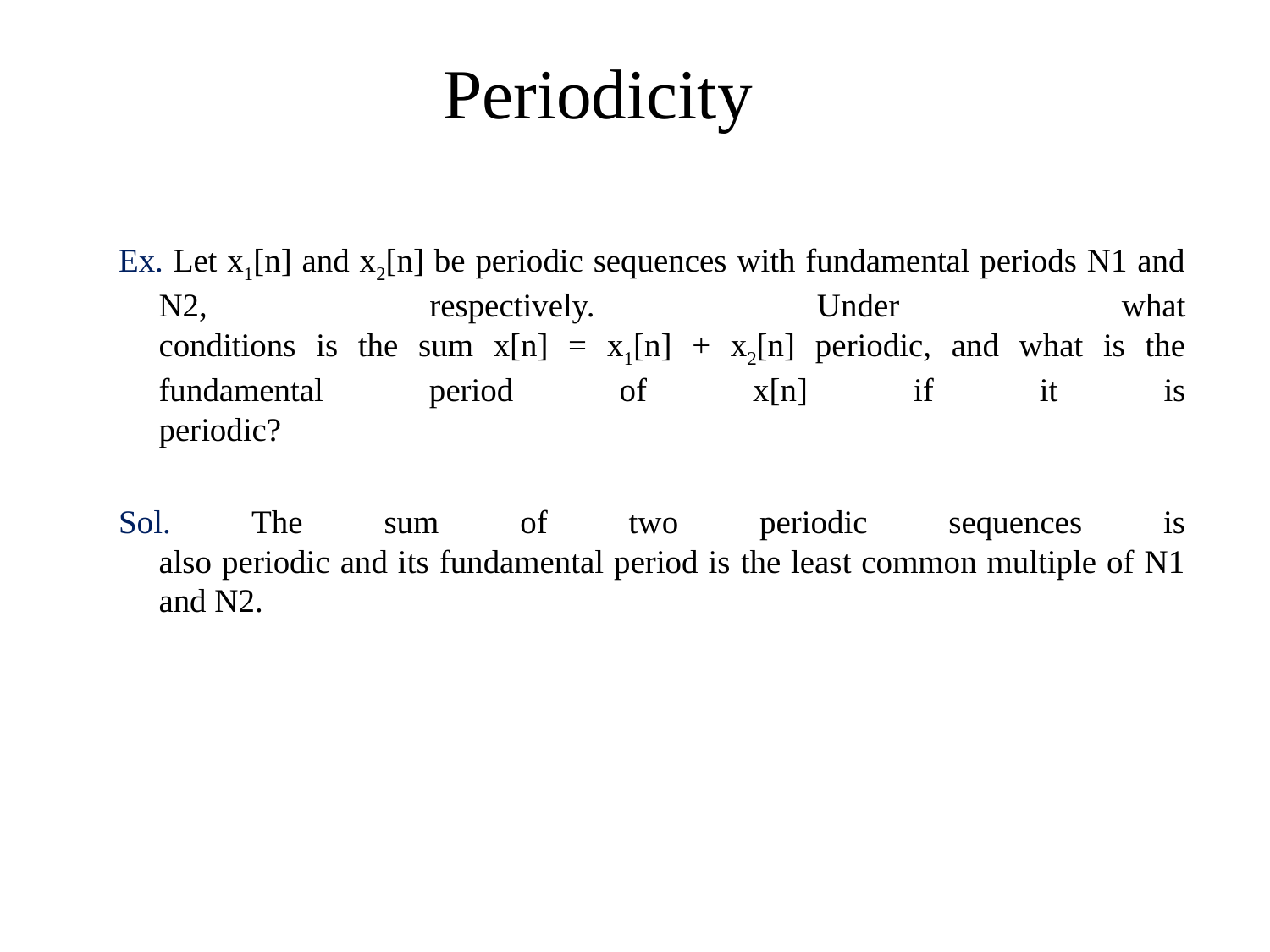

Periodicity
Ex. Let x1[n] and x2[n] be periodic sequences with fundamental periods N1 and N2, respectively. Under what
conditions is the sum x[n] = x1[n] + x2[n] periodic, and what is the fundamental period of x[n] if it is
periodic?

Sol. The sum of two periodic sequences is
also periodic and its fundamental period is the least common multiple of N1 and N2.